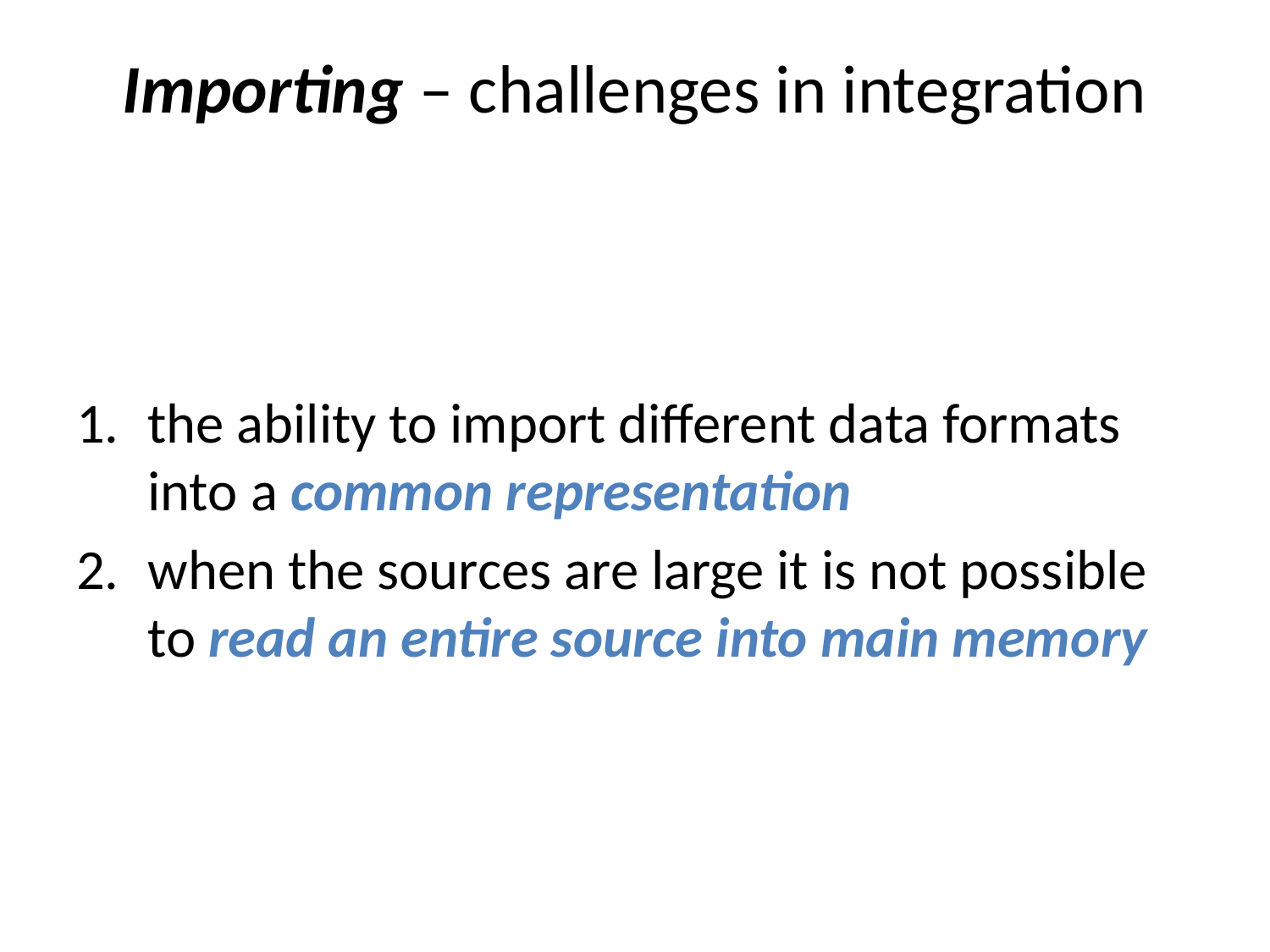

# Importing – challenges in integration

the ability to import different data formats into a common representation
when the sources are large it is not possible to read an entire source into main memory